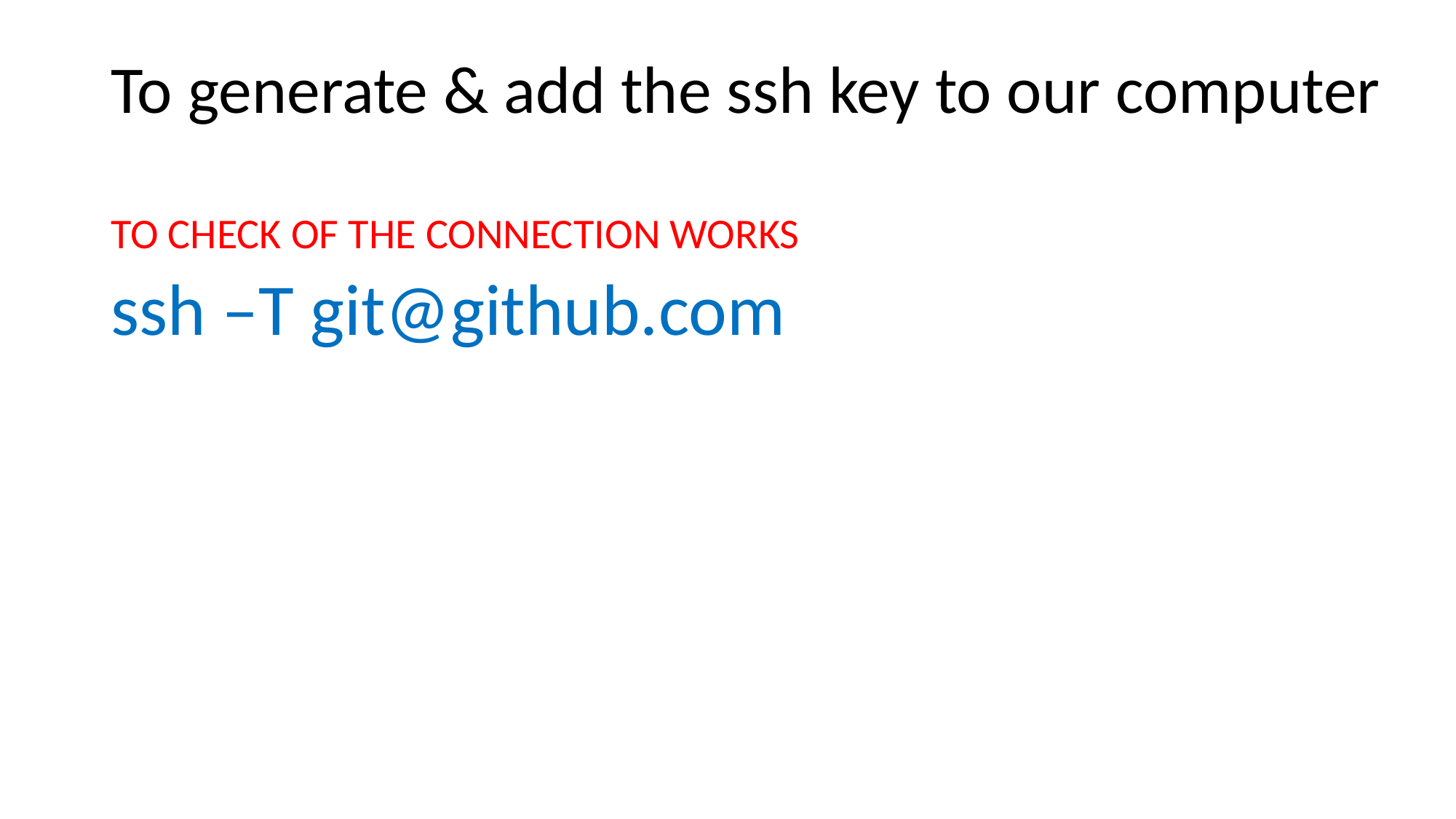

# To generate & add the ssh key to our computer

TO CHECK OF THE CONNECTION WORKS
ssh –T git@github.com